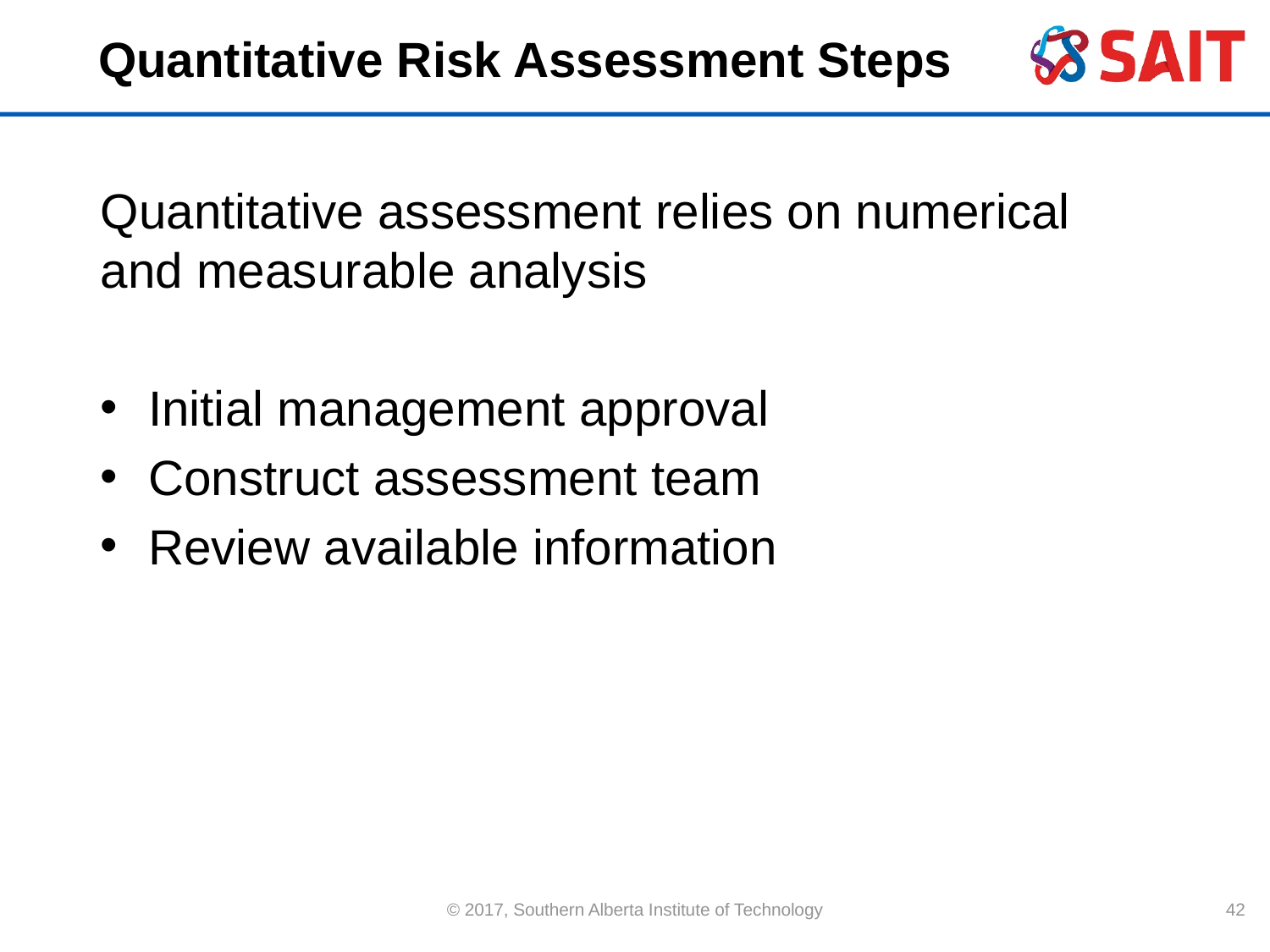

# Quantitative Risk Assessment Steps
Quantitative assessment relies on numerical and measurable analysis

Initial management approval
Construct assessment team
Review available information